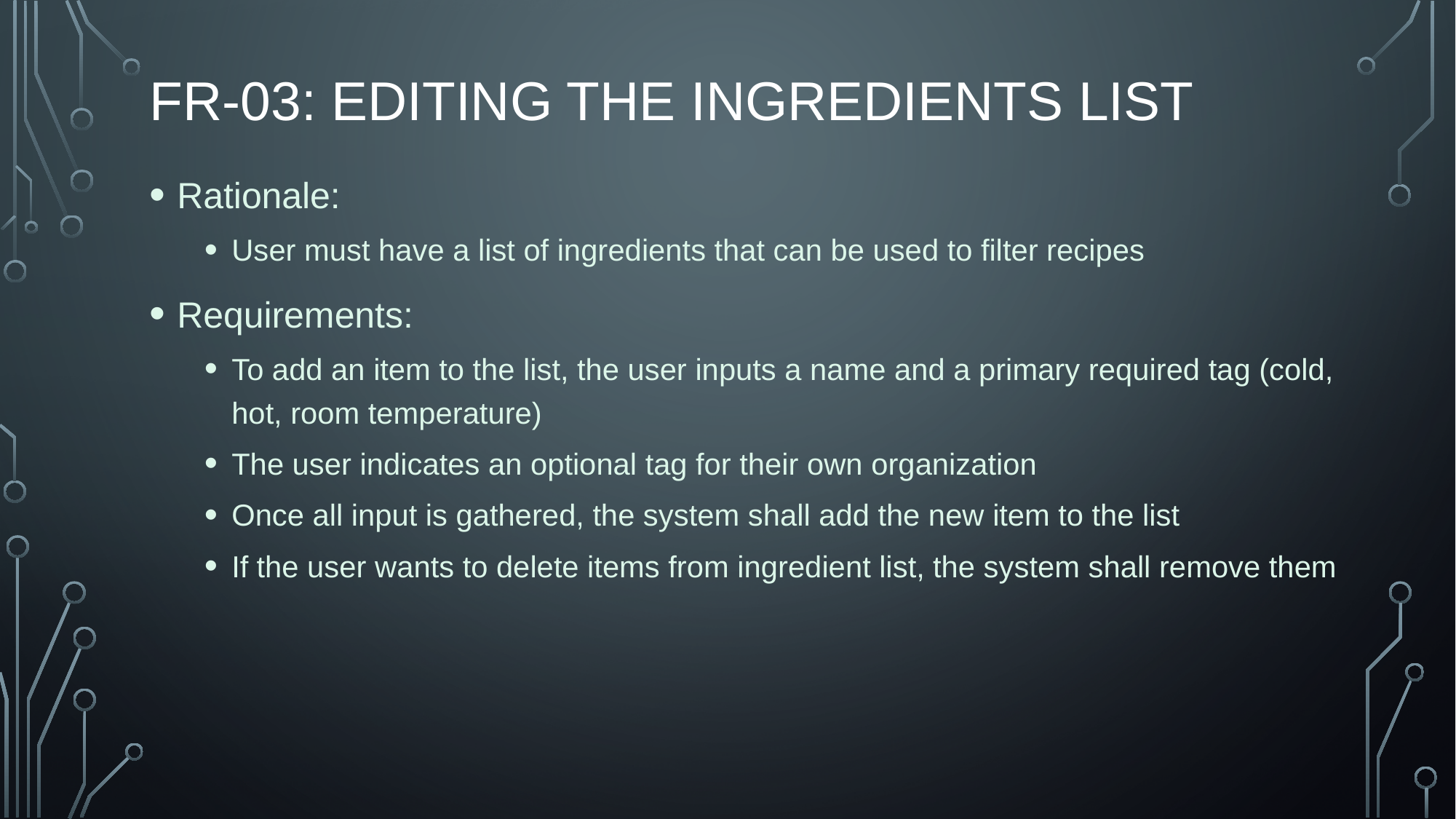

# FR-03: EDITING THE INGREDIENTS LIST
Rationale:
User must have a list of ingredients that can be used to filter recipes
Requirements:
To add an item to the list, the user inputs a name and a primary required tag (cold, hot, room temperature)
The user indicates an optional tag for their own organization
Once all input is gathered, the system shall add the new item to the list
If the user wants to delete items from ingredient list, the system shall remove them